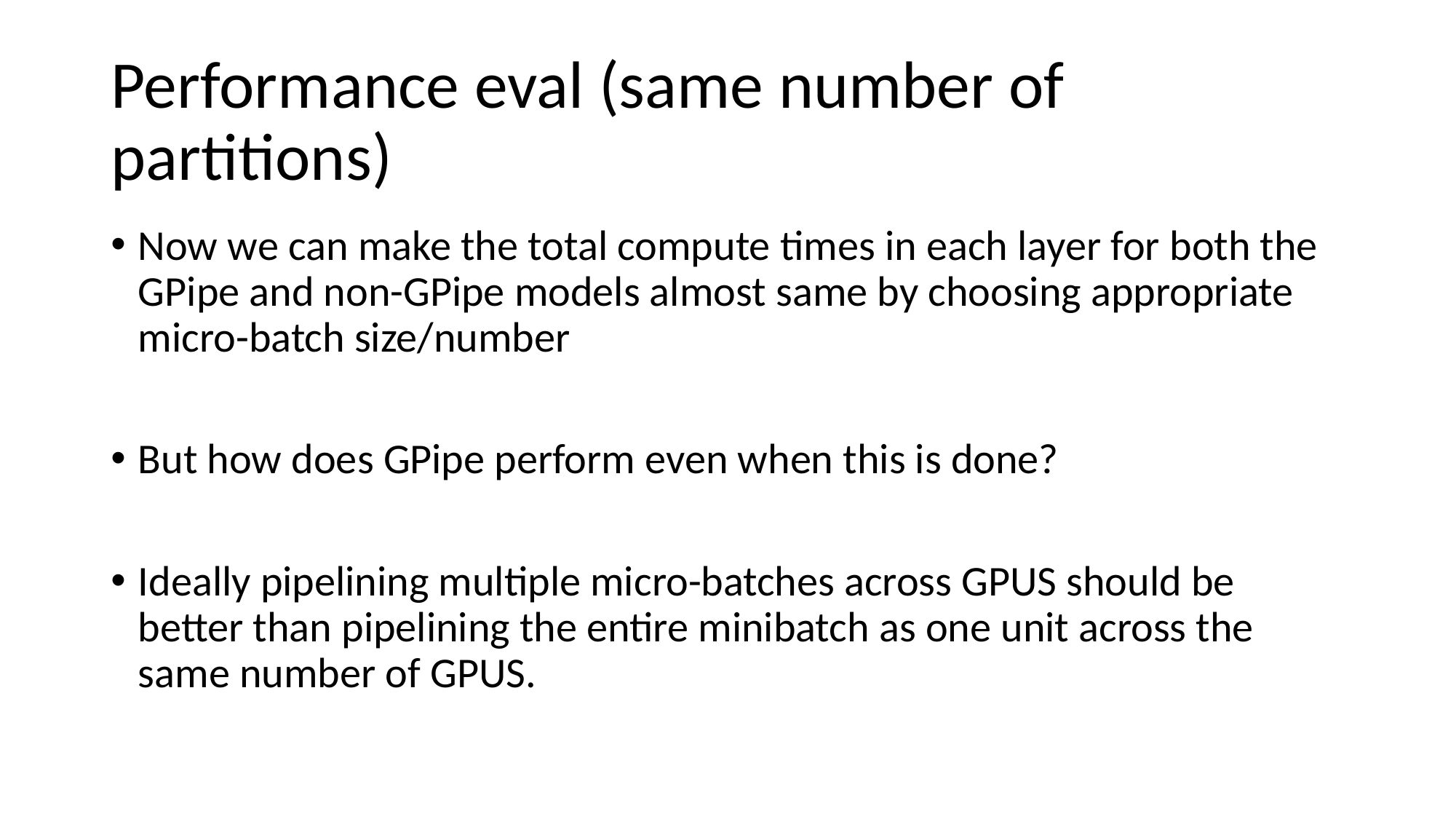

# Performance eval (same number of partitions)
Now we can make the total compute times in each layer for both the GPipe and non-GPipe models almost same by choosing appropriate micro-batch size/number

But how does GPipe perform even when this is done?

Ideally pipelining multiple micro-batches across GPUS should be better than pipelining the entire minibatch as one unit across the same number of GPUS.